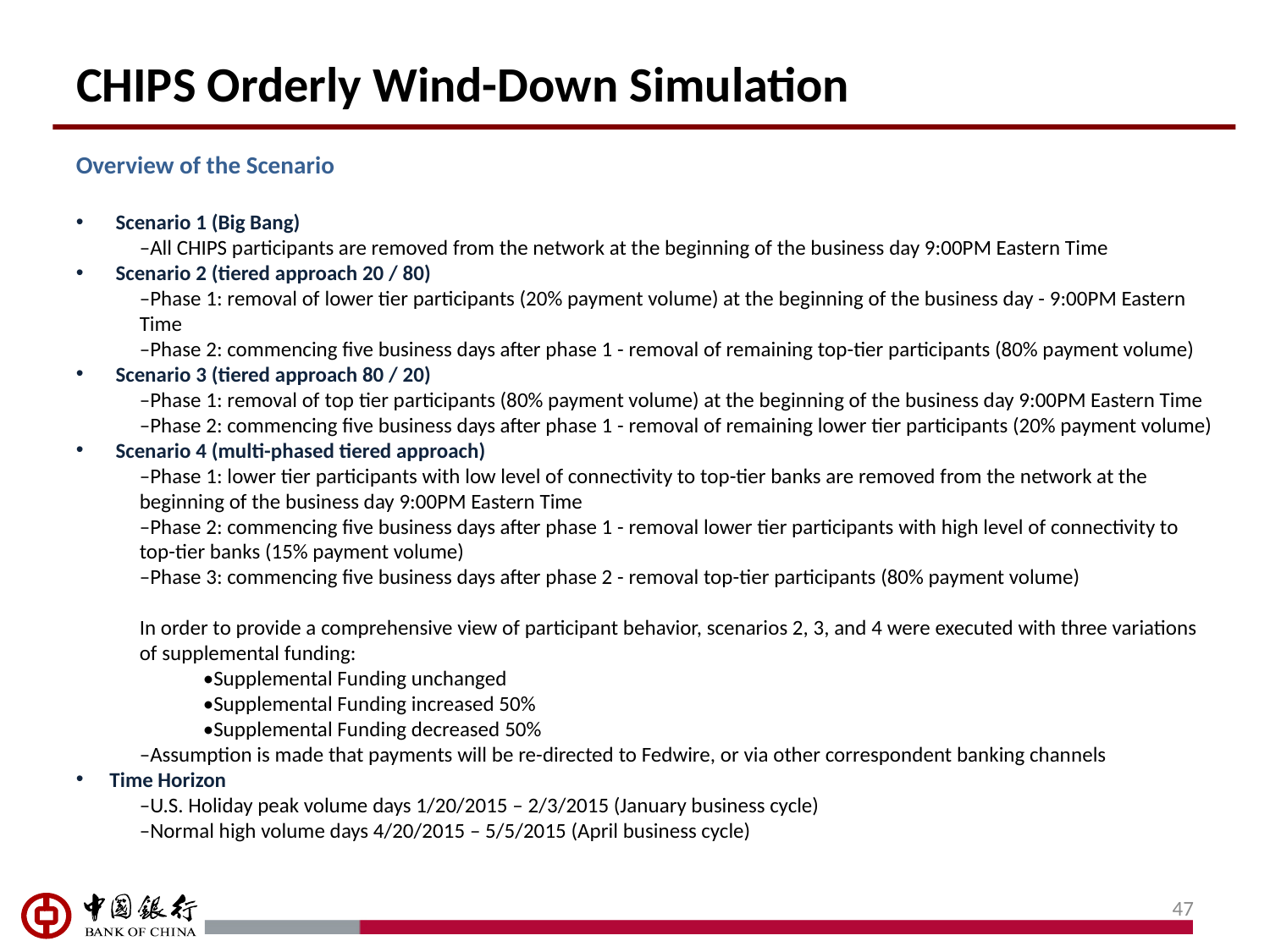

CHIPS Orderly Wind-Down Simulation
Overview of the Scenario

Scenario 1 (Big Bang)
–All CHIPS participants are removed from the network at the beginning of the business day 9:00PM Eastern Time
Scenario 2 (tiered approach 20 / 80)
–Phase 1: removal of lower tier participants (20% payment volume) at the beginning of the business day - 9:00PM Eastern Time
–Phase 2: commencing five business days after phase 1 - removal of remaining top-tier participants (80% payment volume)
Scenario 3 (tiered approach 80 / 20)
–Phase 1: removal of top tier participants (80% payment volume) at the beginning of the business day 9:00PM Eastern Time
–Phase 2: commencing five business days after phase 1 - removal of remaining lower tier participants (20% payment volume)
Scenario 4 (multi-phased tiered approach)
–Phase 1: lower tier participants with low level of connectivity to top-tier banks are removed from the network at the beginning of the business day 9:00PM Eastern Time
–Phase 2: commencing five business days after phase 1 - removal lower tier participants with high level of connectivity to top-tier banks (15% payment volume)
–Phase 3: commencing five business days after phase 2 - removal top-tier participants (80% payment volume)

In order to provide a comprehensive view of participant behavior, scenarios 2, 3, and 4 were executed with three variations of supplemental funding:
•Supplemental Funding unchanged
•Supplemental Funding increased 50%
•Supplemental Funding decreased 50%
–Assumption is made that payments will be re-directed to Fedwire, or via other correspondent banking channels
  Time Horizon
–U.S. Holiday peak volume days 1/20/2015 – 2/3/2015 (January business cycle)
–Normal high volume days 4/20/2015 – 5/5/2015 (April business cycle)
47